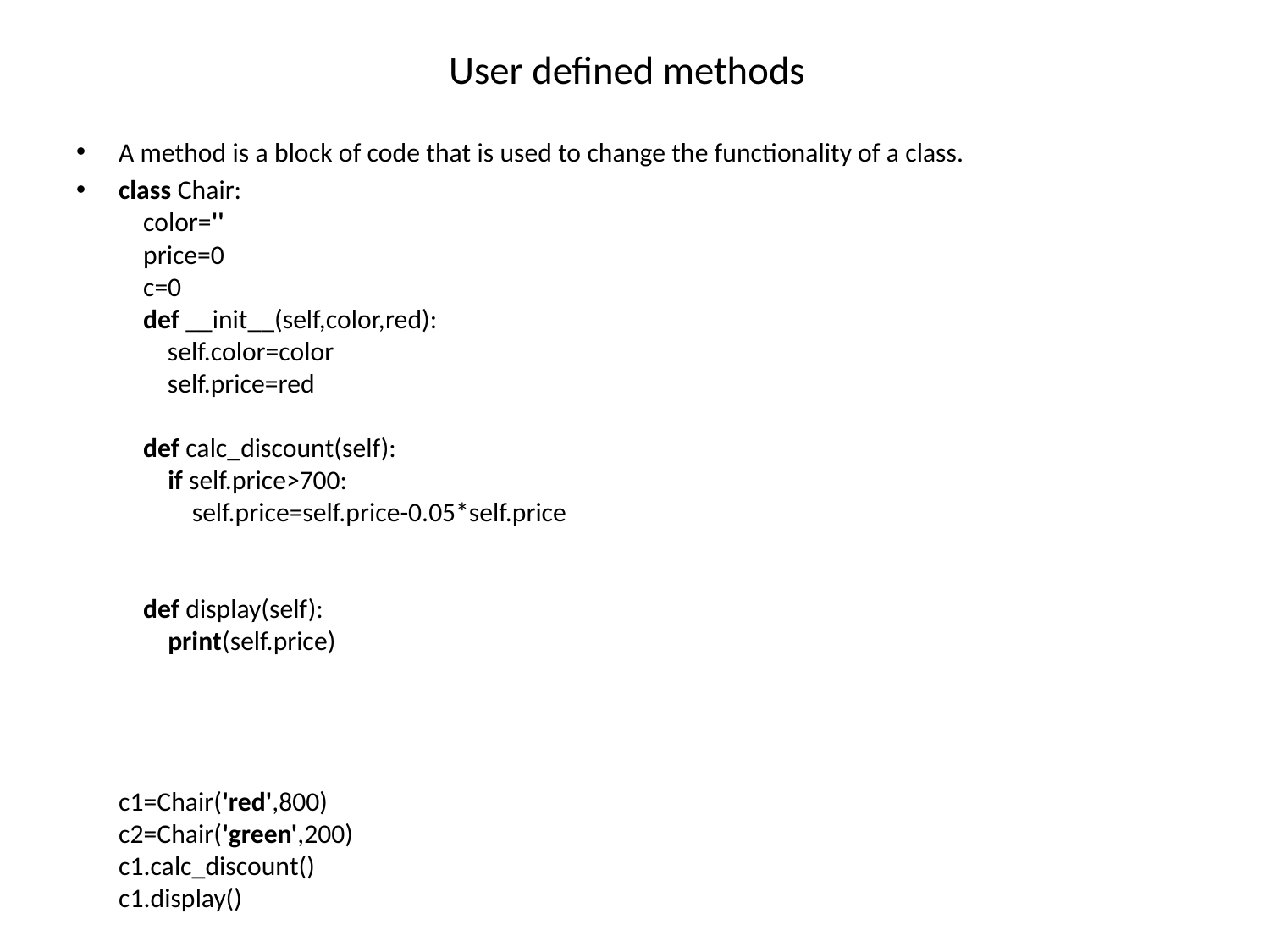

# User defined methods
A method is a block of code that is used to change the functionality of a class.
class Chair:
    color=''
    price=0
    c=0
    def __init__(self,color,red):
        self.color=color
        self.price=red
    def calc_discount(self):
        if self.price>700:
            self.price=self.price-0.05*self.price
    def display(self):
        print(self.price)
c1=Chair('red',800)
c2=Chair('green',200)
c1.calc_discount()
c1.display()